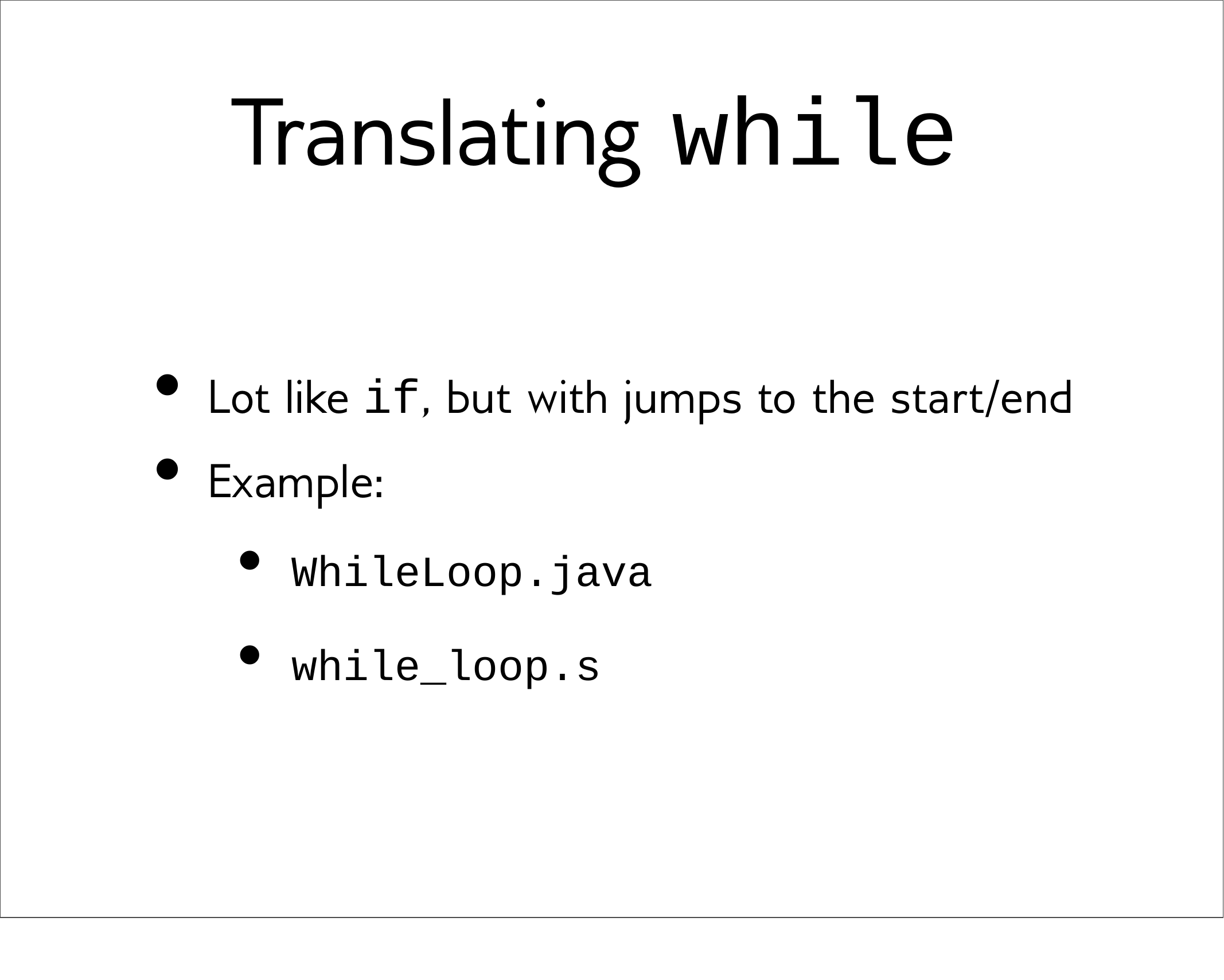

# Translating while
Lot like if, but with jumps to the start/end
Example:
WhileLoop.java
while_loop.s